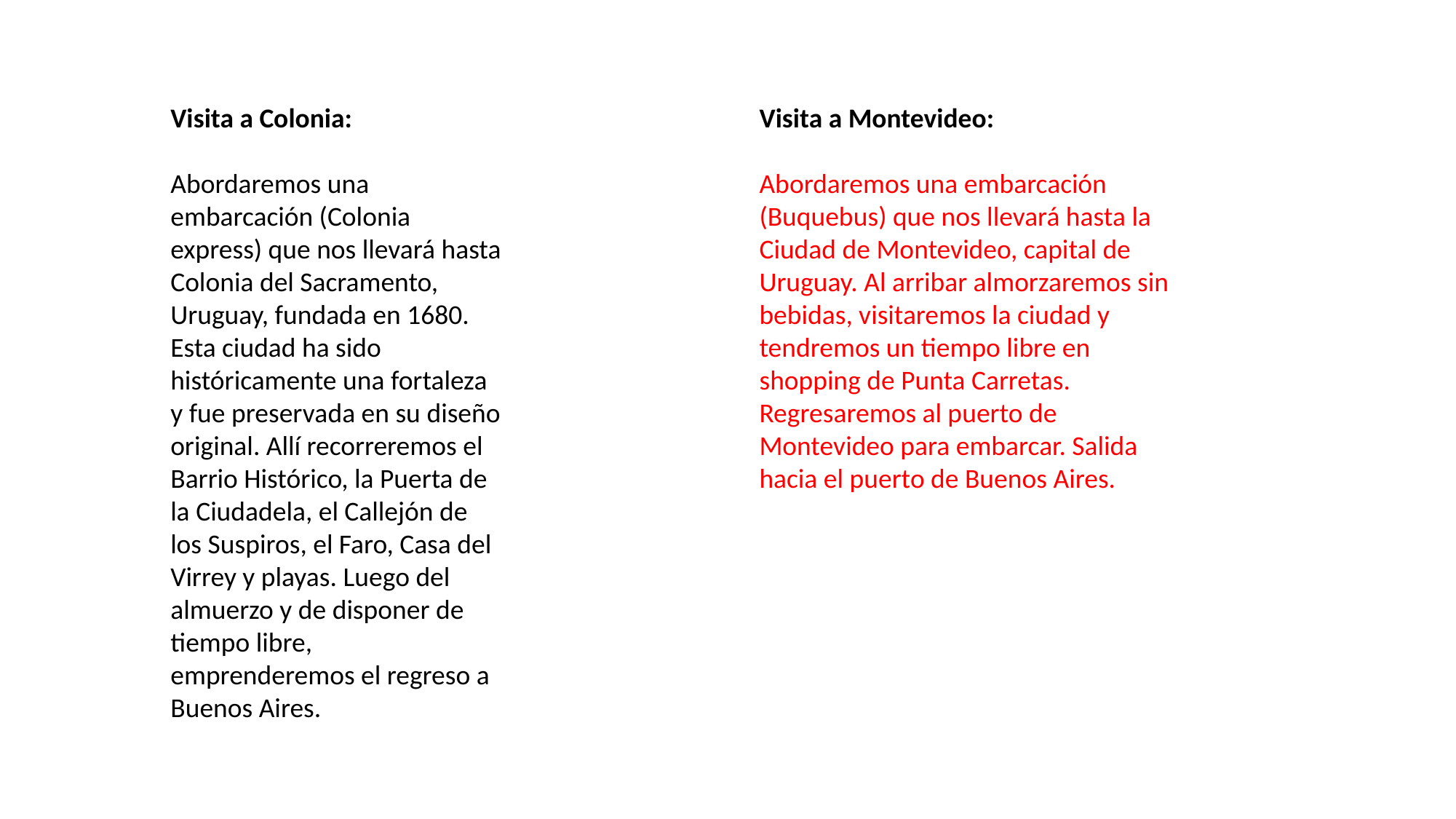

Visita a Colonia:

Abordaremos una embarcación (Colonia express) que nos llevará hasta Colonia del Sacramento, Uruguay, fundada en 1680. Esta ciudad ha sido históricamente una fortaleza y fue preservada en su diseño original. Allí recorreremos el Barrio Histórico, la Puerta de la Ciudadela, el Callejón de los Suspiros, el Faro, Casa del Virrey y playas. Luego del almuerzo y de disponer de tiempo libre, emprenderemos el regreso a Buenos Aires.

Visita a Montevideo:

Abordaremos una embarcación (Buquebus) que nos llevará hasta la Ciudad de Montevideo, capital de Uruguay. Al arribar almorzaremos sin bebidas, visitaremos la ciudad y tendremos un tiempo libre en shopping de Punta Carretas. Regresaremos al puerto de Montevideo para embarcar. Salida hacia el puerto de Buenos Aires.